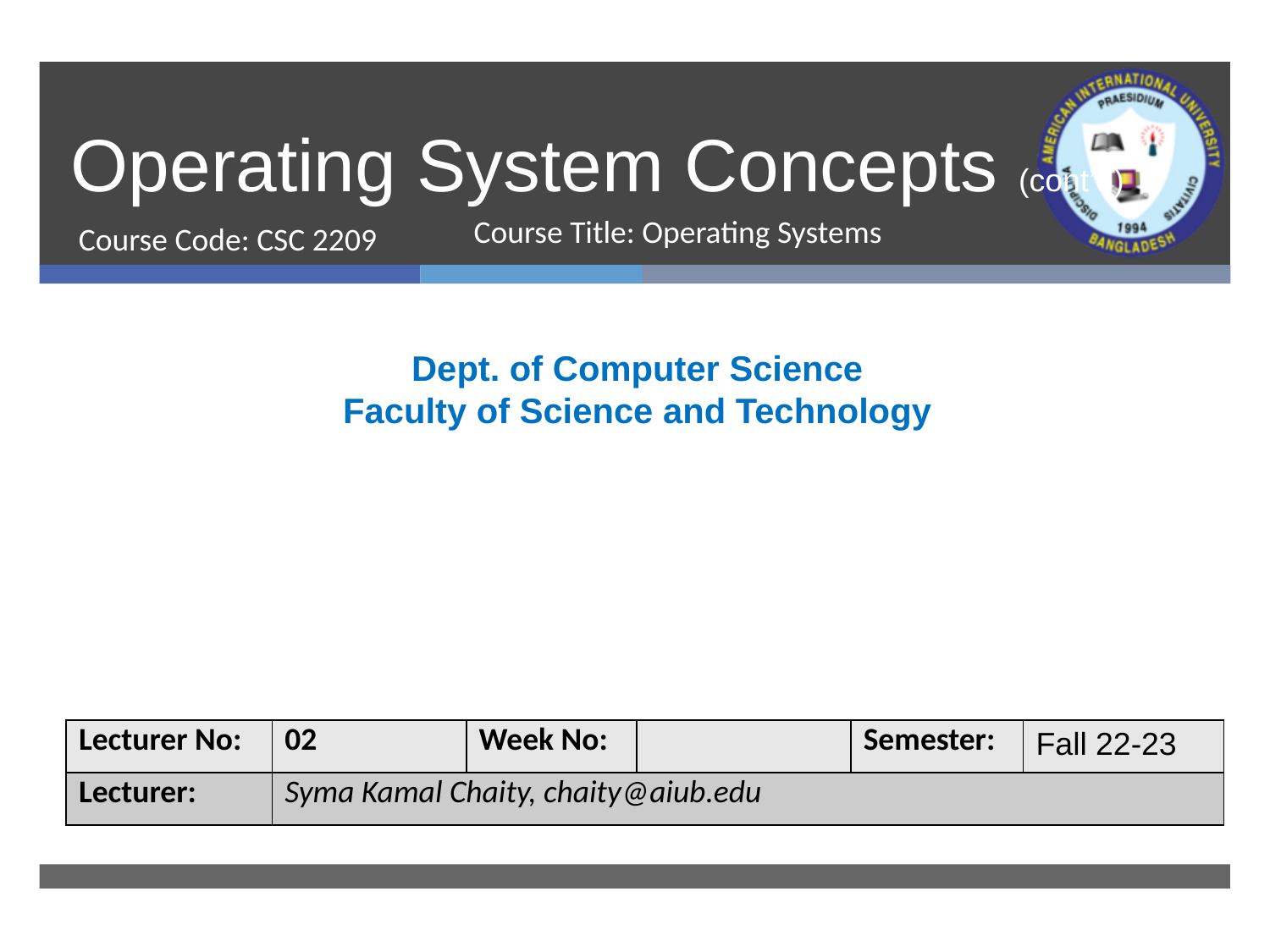

Operating System Concepts (cont’d)
Course Code: CSC 2209
Course Title: Operating Systems
Dept. of Computer Science
Faculty of Science and Technology
| Lecturer No: | 02 | Week No: |  | Semester: | Fall 22-23 |
| --- | --- | --- | --- | --- | --- |
| Lecturer: | Syma Kamal Chaity, chaity@aiub.edu |  |  |  |  |